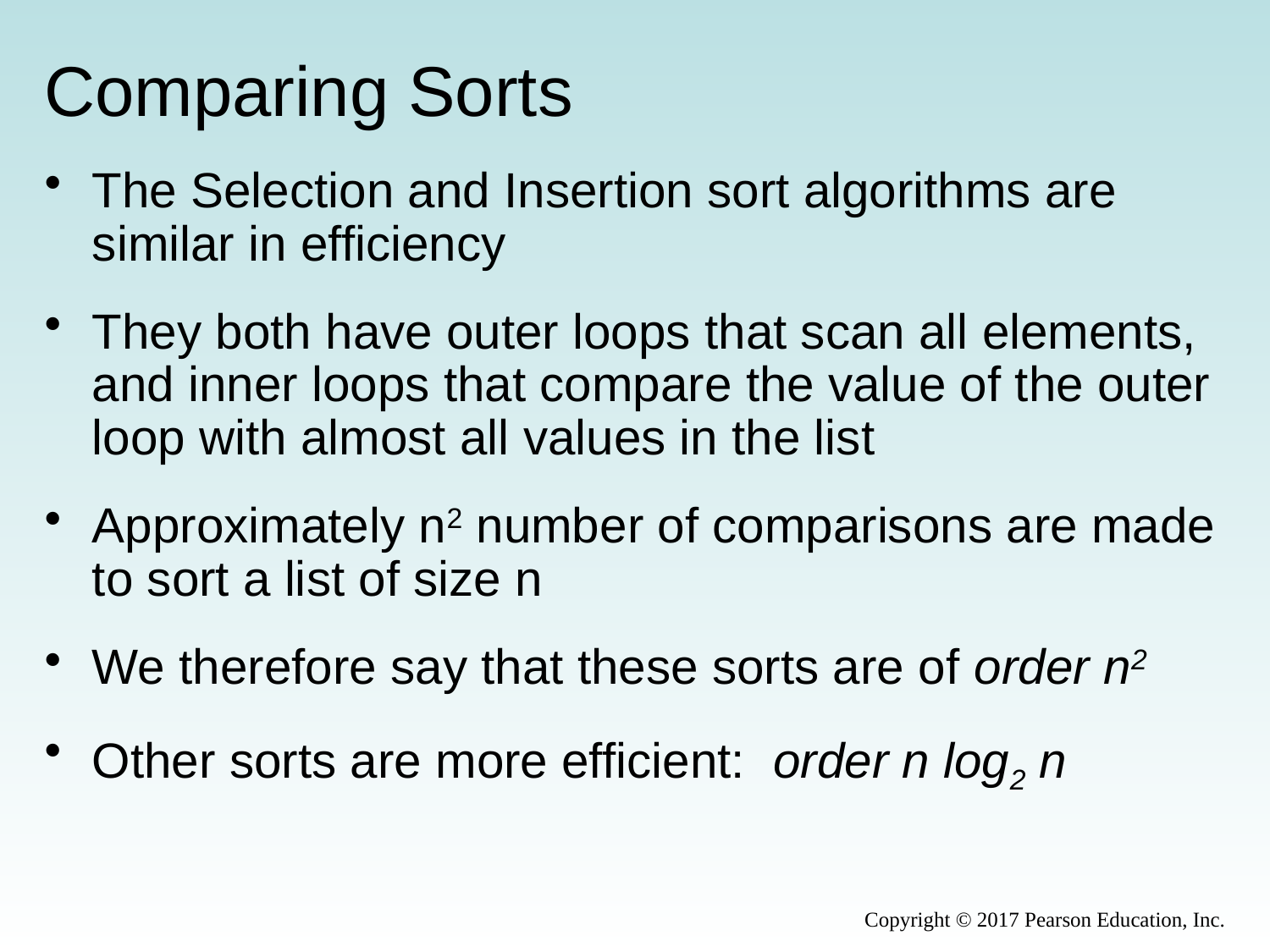

# Comparing Sorts
The Selection and Insertion sort algorithms are similar in efficiency
They both have outer loops that scan all elements, and inner loops that compare the value of the outer loop with almost all values in the list
Approximately n2 number of comparisons are made to sort a list of size n
We therefore say that these sorts are of order n2
Other sorts are more efficient:  order n log2 n
Copyright © 2017 Pearson Education, Inc.